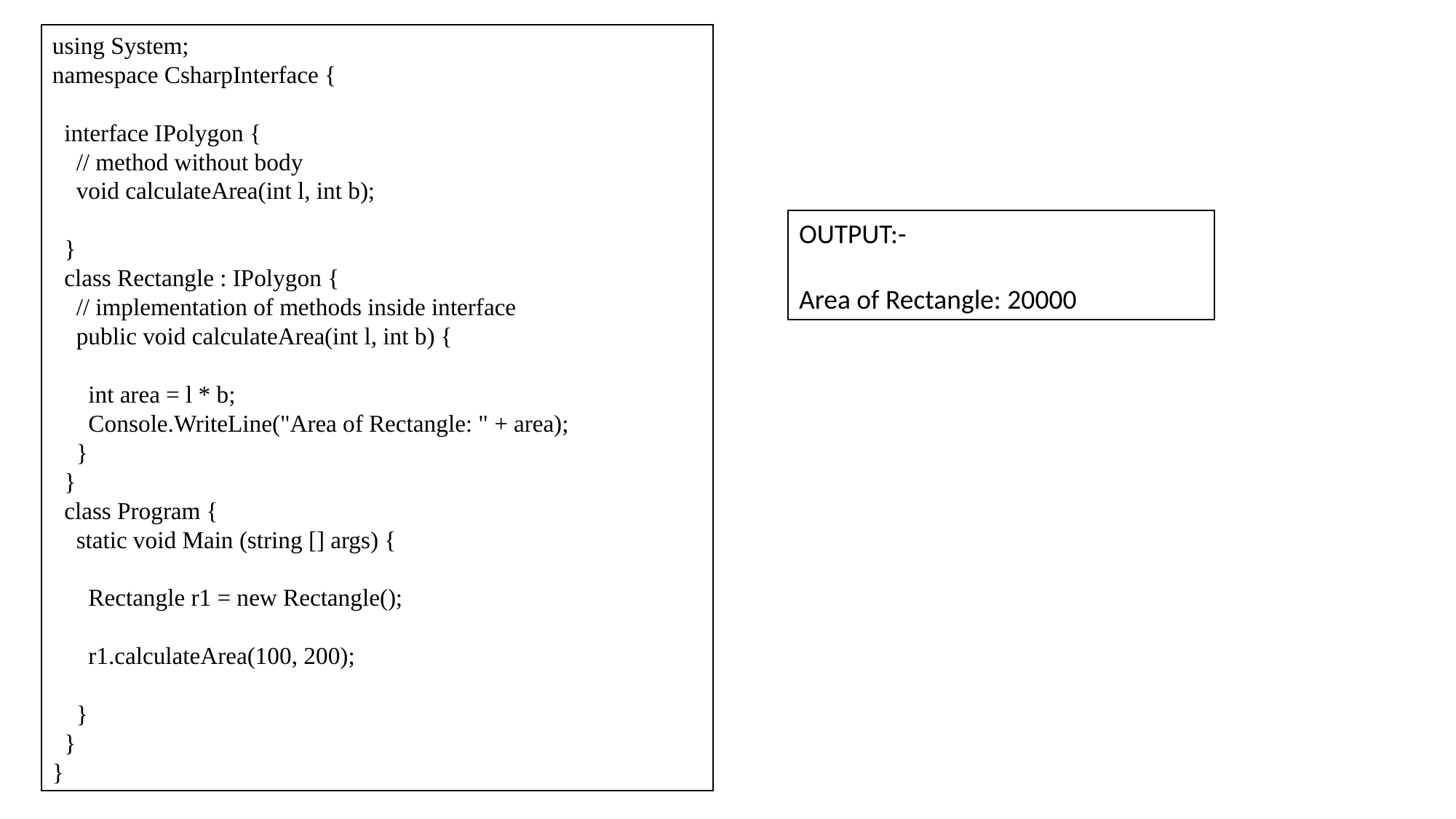

using System;
namespace CsharpInterface {

  interface IPolygon {
    // method without body
    void calculateArea(int l, int b);

  }
  class Rectangle : IPolygon {
    // implementation of methods inside interface
    public void calculateArea(int l, int b) {

      int area = l * b;
      Console.WriteLine("Area of Rectangle: " + area);
    }
  }
  class Program {
    static void Main (string [] args) {

      Rectangle r1 = new Rectangle();

      r1.calculateArea(100, 200);

    }
  }
}
OUTPUT:-

Area of Rectangle: 20000